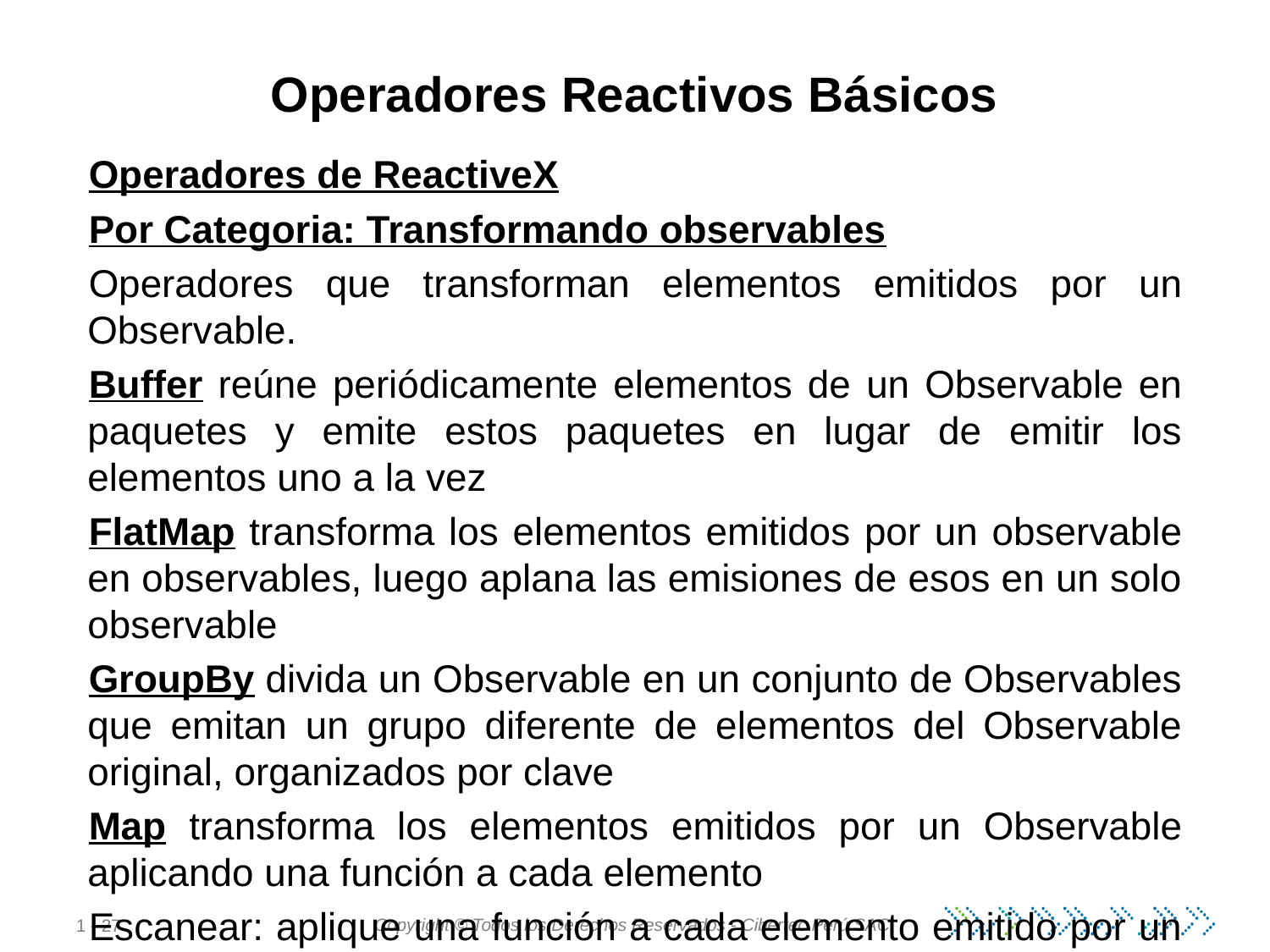

# Operadores Reactivos Básicos
Operadores de ReactiveX
Por Categoria: Transformando observables
Operadores que transforman elementos emitidos por un Observable.
Buffer reúne periódicamente elementos de un Observable en paquetes y emite estos paquetes en lugar de emitir los elementos uno a la vez
FlatMap transforma los elementos emitidos por un observable en observables, luego aplana las emisiones de esos en un solo observable
GroupBy divida un Observable en un conjunto de Observables que emitan un grupo diferente de elementos del Observable original, organizados por clave
Map transforma los elementos emitidos por un Observable aplicando una función a cada elemento
Escanear: aplique una función a cada elemento emitido por un Observable, secuencialmente, y emita cada valor sucesivo
Ventana: subdividir periódicamente elementos de un observable en ventanas observables y emitir estas ventanas en lugar de emitir los elementos de uno en uno